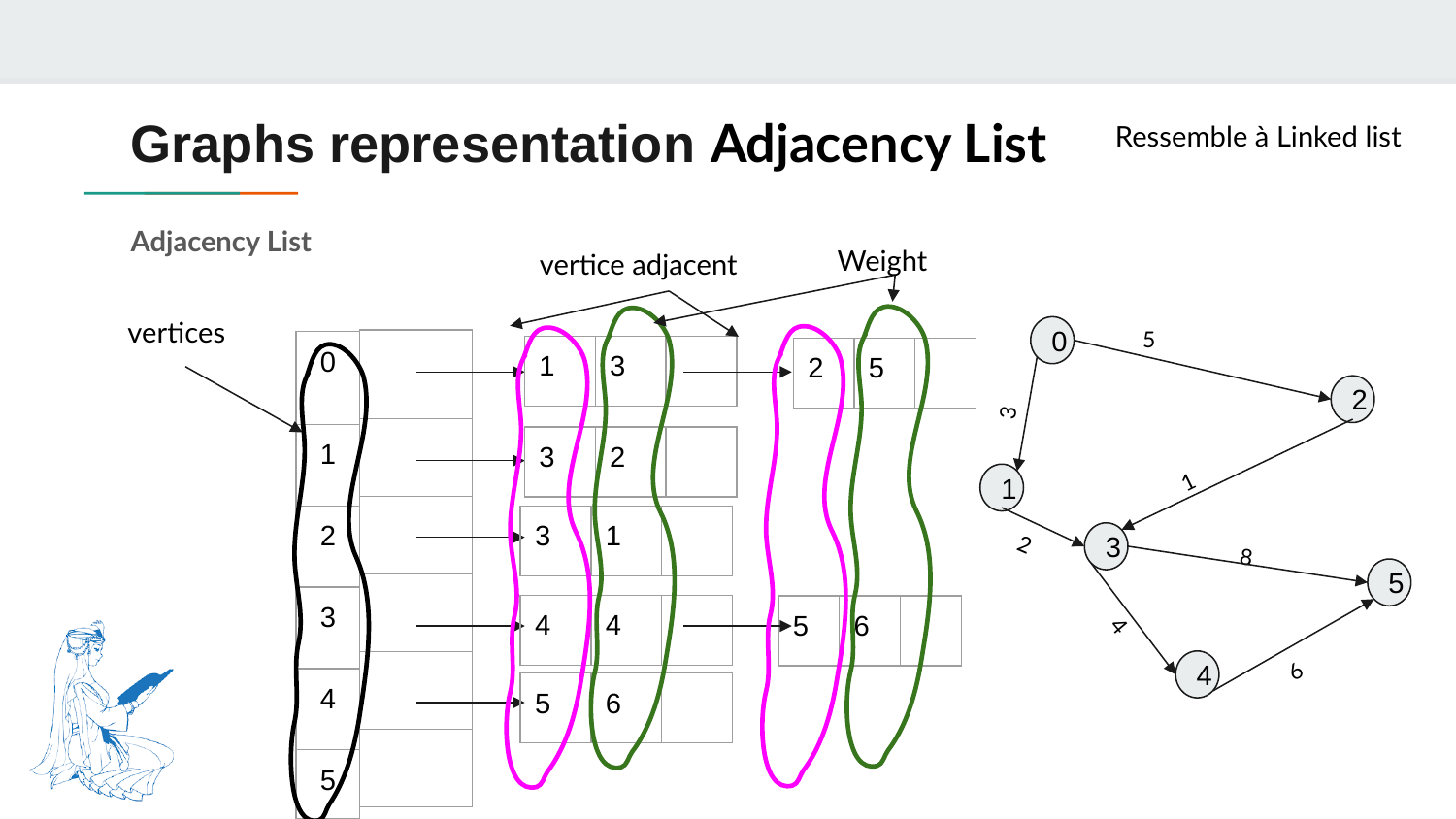

# Graphs representation Adjacency List
Ressemble à Linked list

Adjacency List
Weight
vertice adjacent

vertices

5
0

|  |
| --- |
|  |
|  |
|  |
|  |
|  |
| 0 |
| --- |
| 1 |
| 2 |
| 3 |
| 4 |
| 5 |
| 1 | 3 |  |
| --- | --- | --- |
| 2 | 5 |  |
| --- | --- | --- |

3
2
| 3 | 2 |  |
| --- | --- | --- |
1
1
| 3 | 1 |  |
| --- | --- | --- |
3
2
8

5
| 4 | 4 |  |
| --- | --- | --- |
| 5 | 6 |  |
| --- | --- | --- |
4
6
4
| 5 | 6 |  |
| --- | --- | --- |